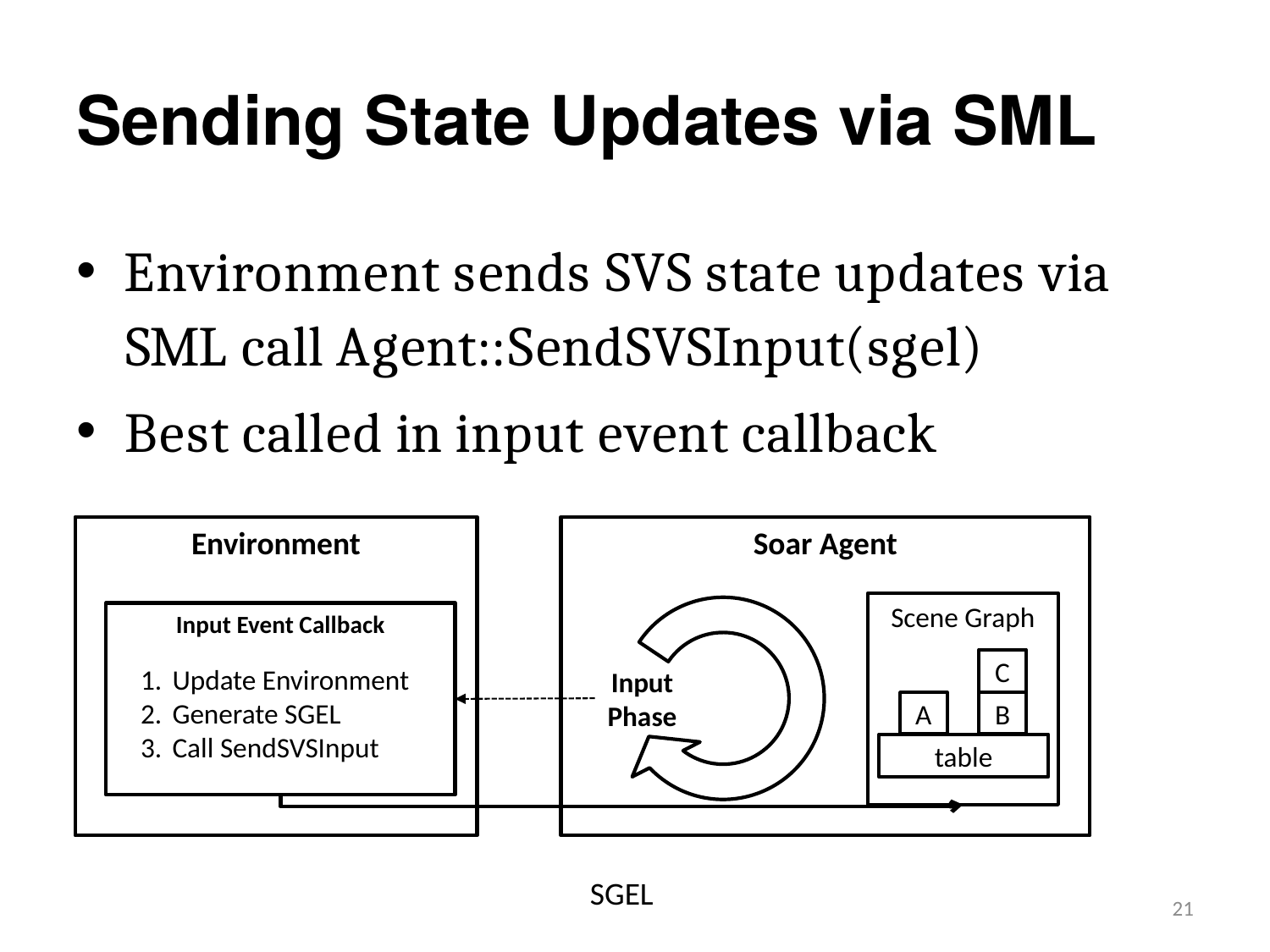

# Sending State Updates via SML
Environment sends SVS state updates via SML call Agent::SendSVSInput(sgel)
Best called in input event callback
Environment
Soar Agent

Scene Graph
Input Event Callback
C
Update Environment
Generate SGEL
Call SendSVSInput
Input
Phase
A
B
table
SGEL
21